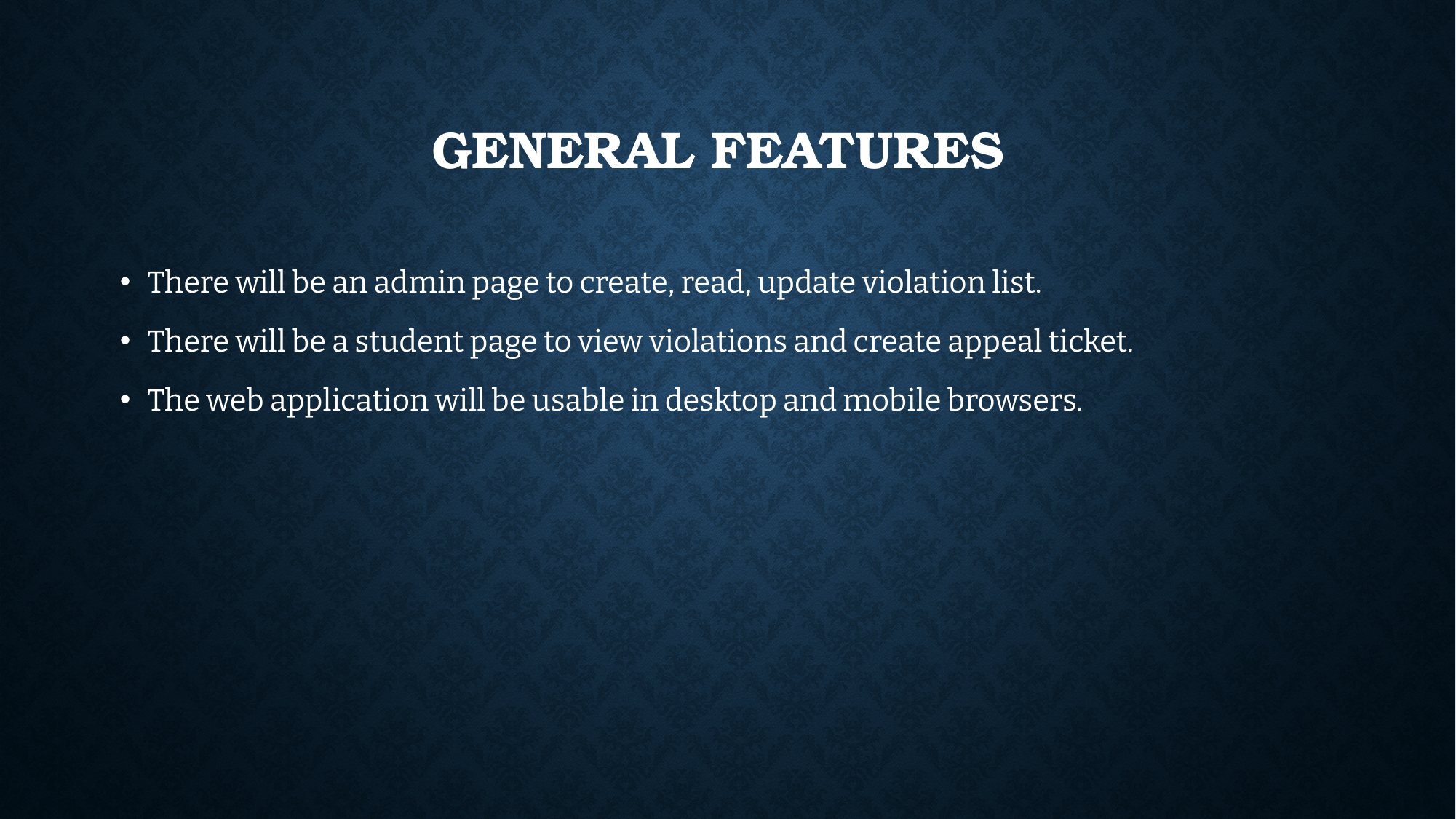

# General features
There will be an admin page to create, read, update violation list.
There will be a student page to view violations and create appeal ticket.
The web application will be usable in desktop and mobile browsers.